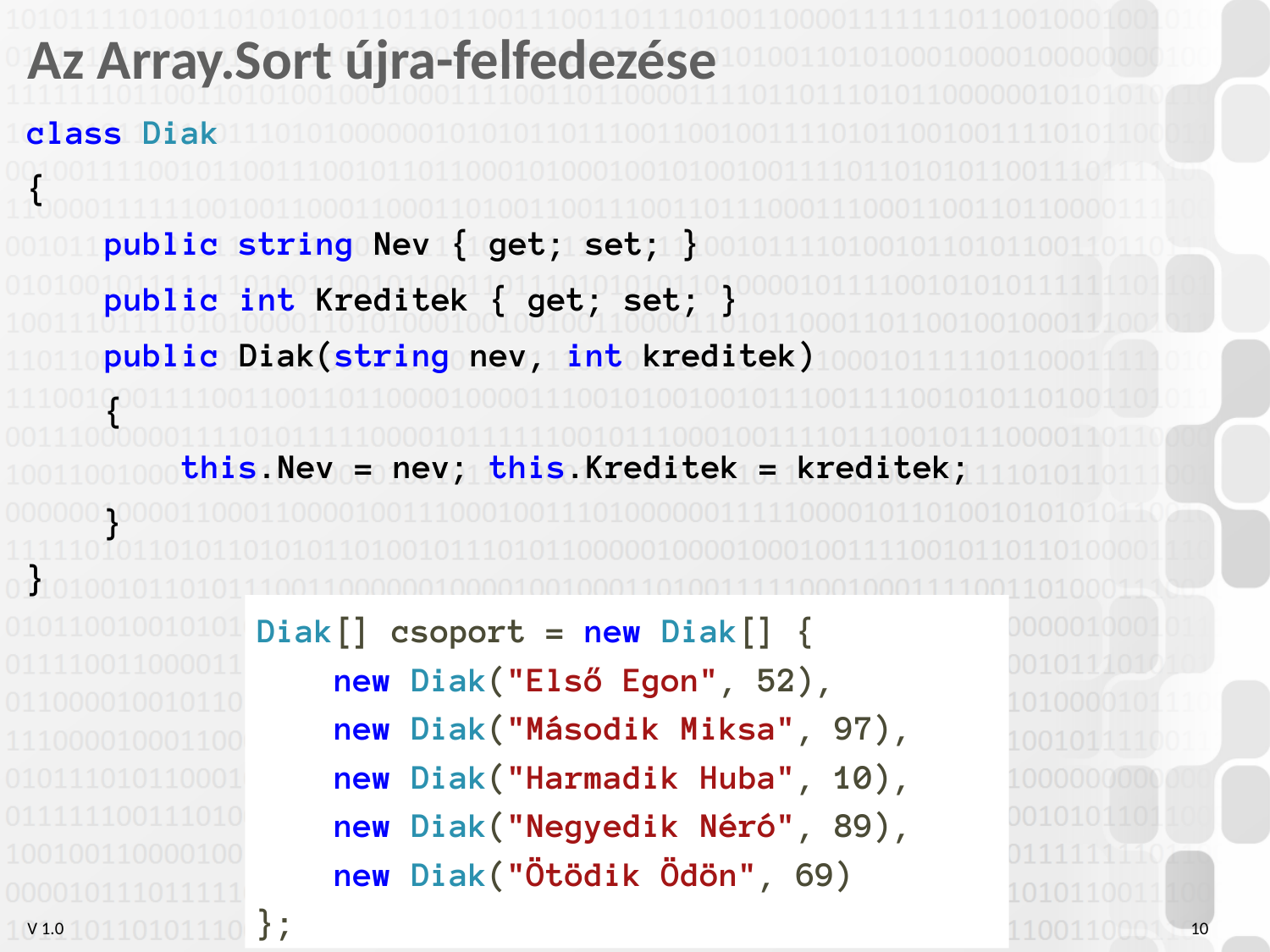

# Az Array.Sort újra-felfedezése
class Diak
{
    public string Nev { get; set; }
    public int Kreditek { get; set; }
    public Diak(string nev, int kreditek)
    {
        this.Nev = nev; this.Kreditek = kreditek;
    }
}
Diak[] csoport = new Diak[] {
    new Diak("Első Egon", 52),
    new Diak("Második Miksa", 97),
    new Diak("Harmadik Huba", 10),
    new Diak("Negyedik Néró", 89),
    new Diak("Ötödik Ödön", 69)
};
10